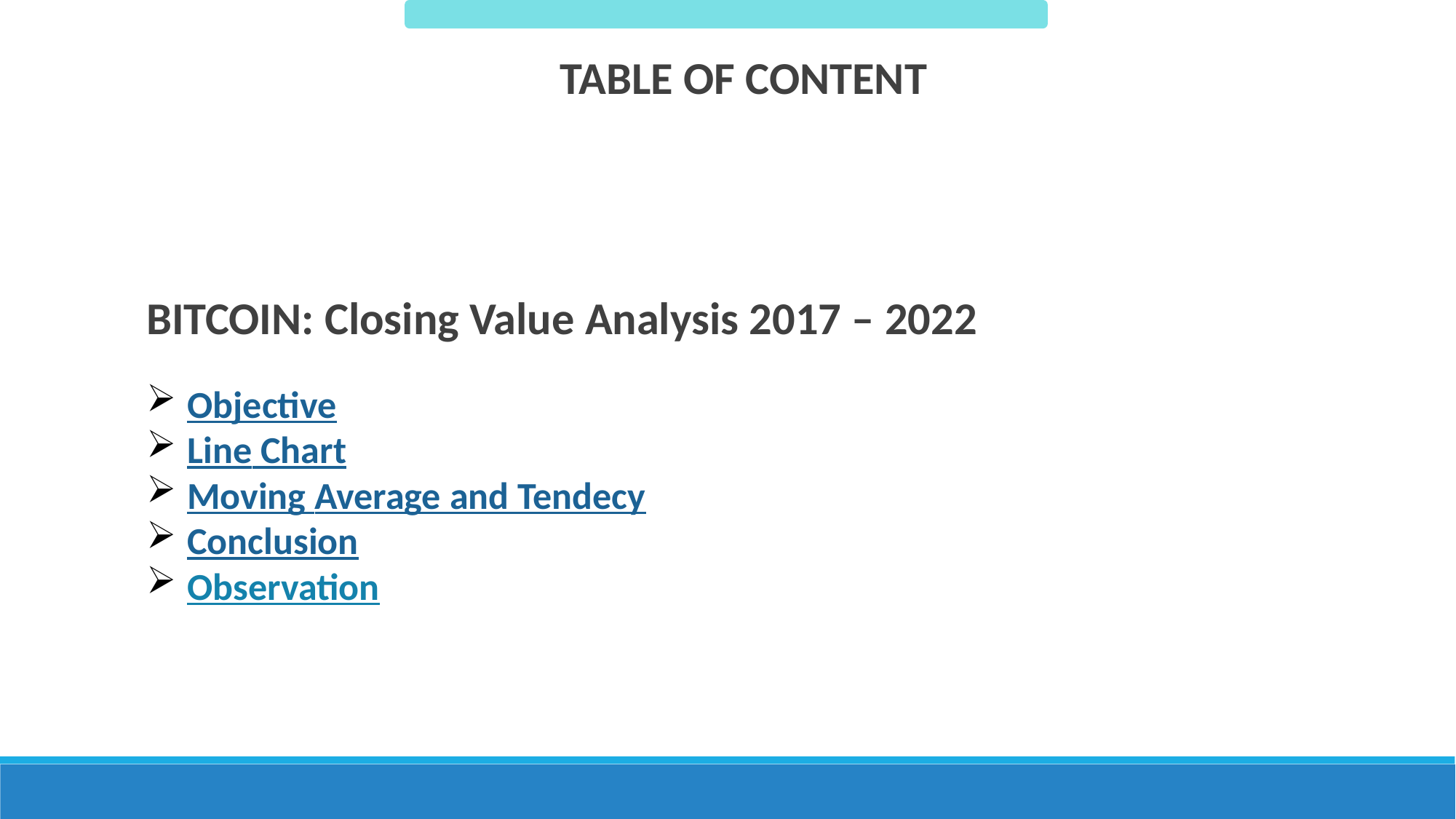

TABLE OF CONTENT
BITCOIN: Closing Value Analysis 2017 – 2022

Objective
Line Chart
Moving Average and Tendecy
Conclusion
Observation